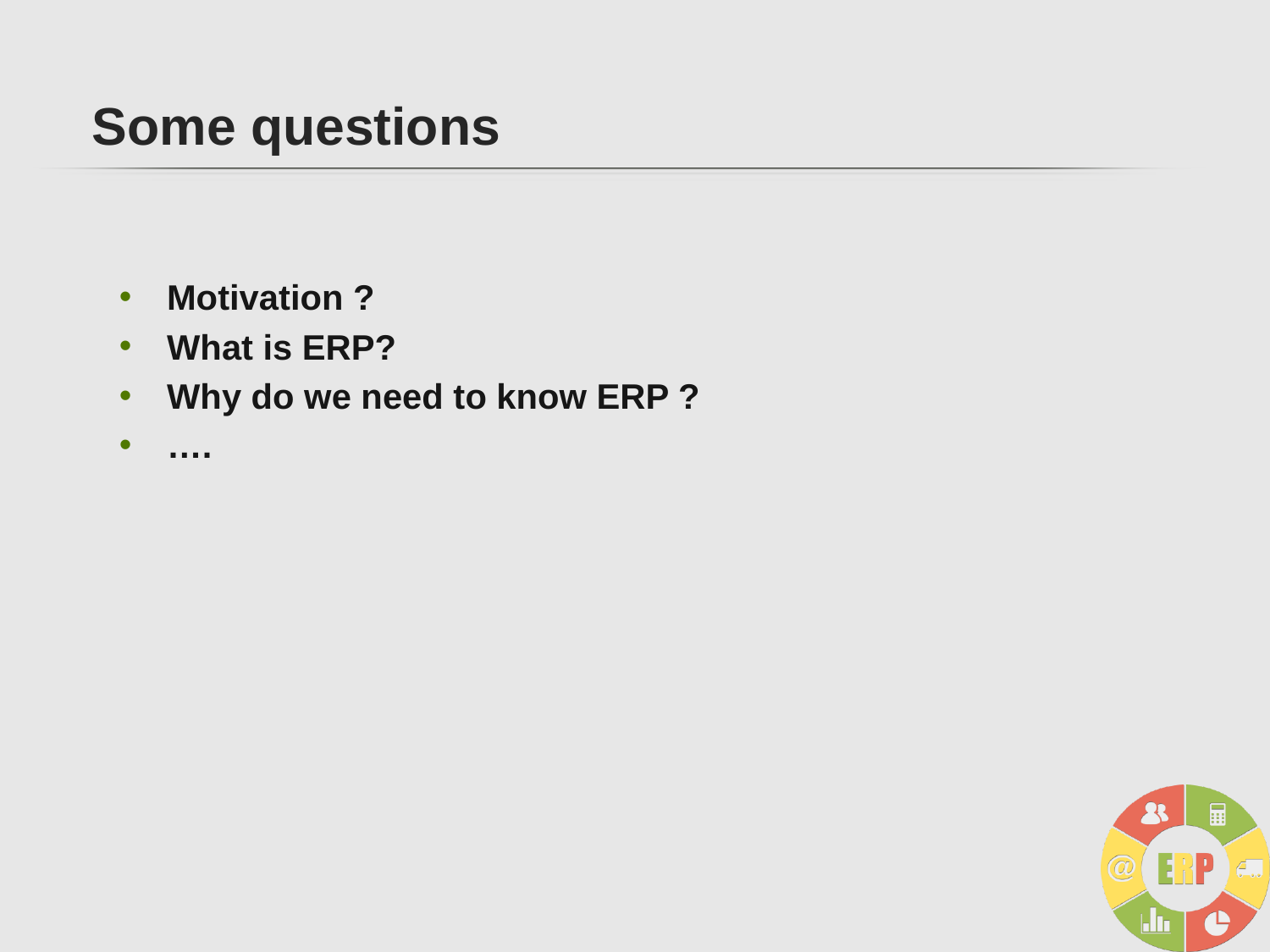

# Some questions
Motivation ?
What is ERP?
Why do we need to know ERP ?
….